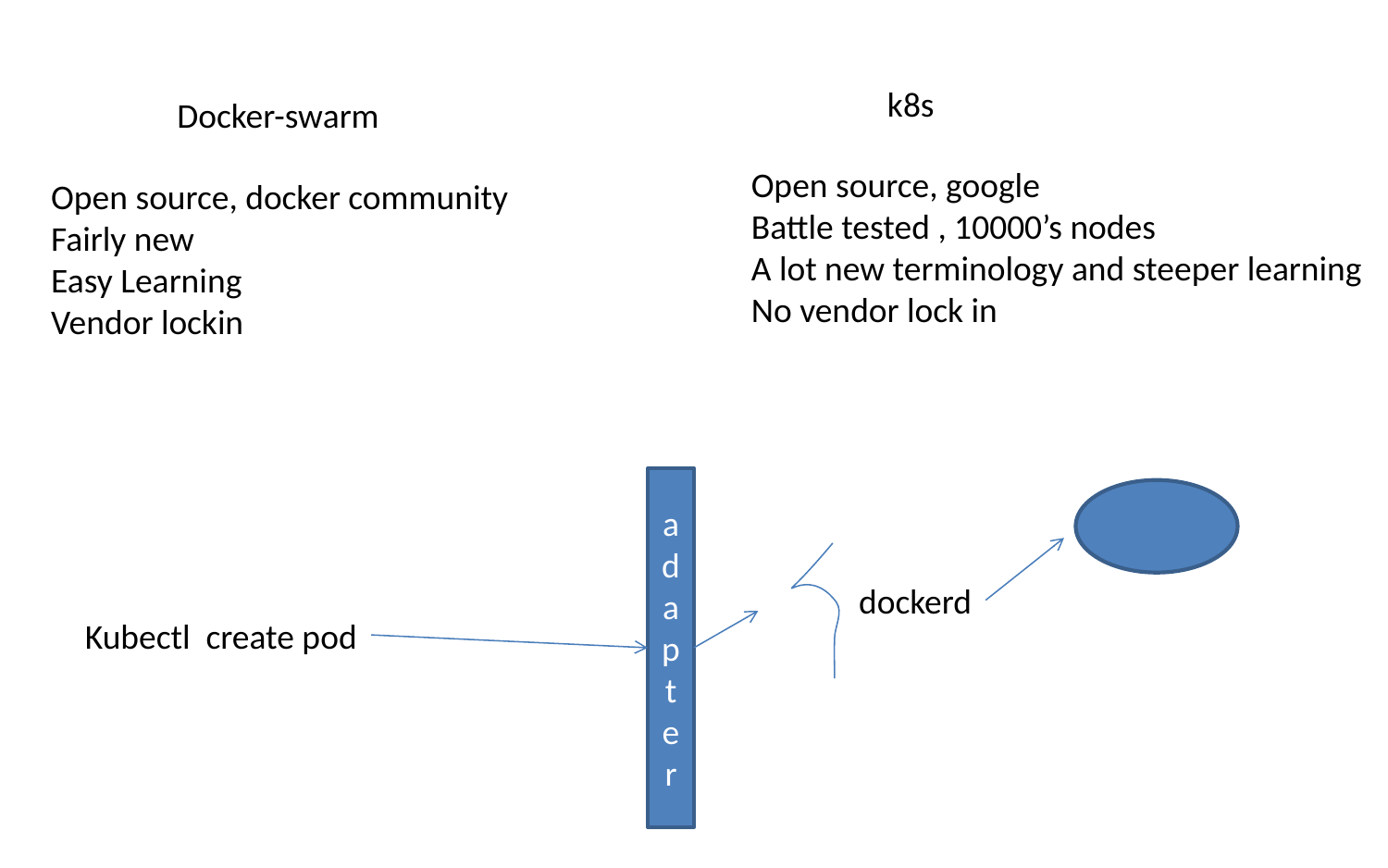

k8s
Docker-swarm
Open source, google
Battle tested , 10000’s nodes
A lot new terminology and steeper learning
No vendor lock in

Open source, docker community
Fairly new
Easy Learning
Vendor lockin
adapter

dockerd
Kubectl  create pod